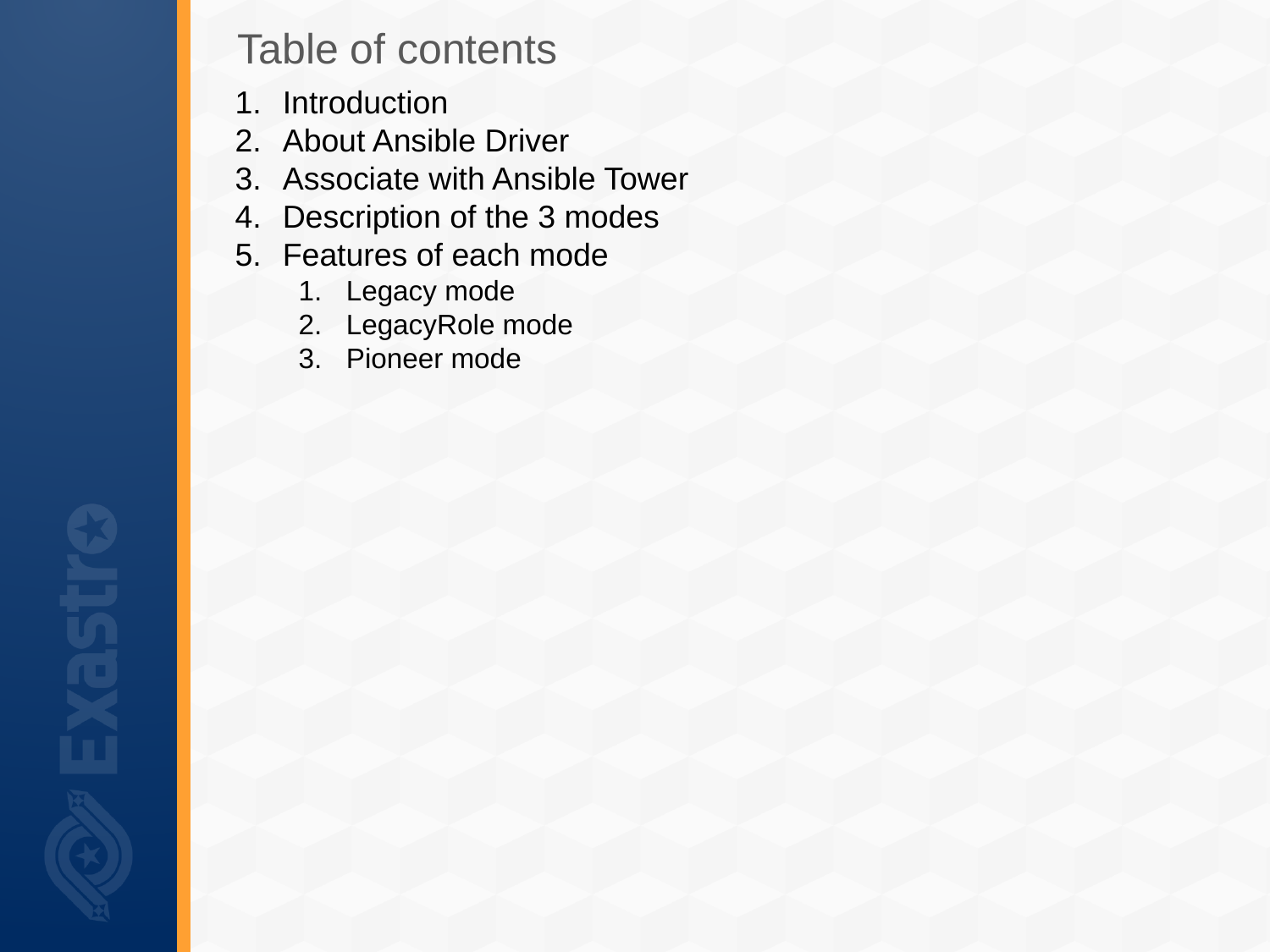

# Table of contents
Introduction
About Ansible Driver
Associate with Ansible Tower
Description of the 3 modes
Features of each mode
Legacy mode
LegacyRole mode
Pioneer mode